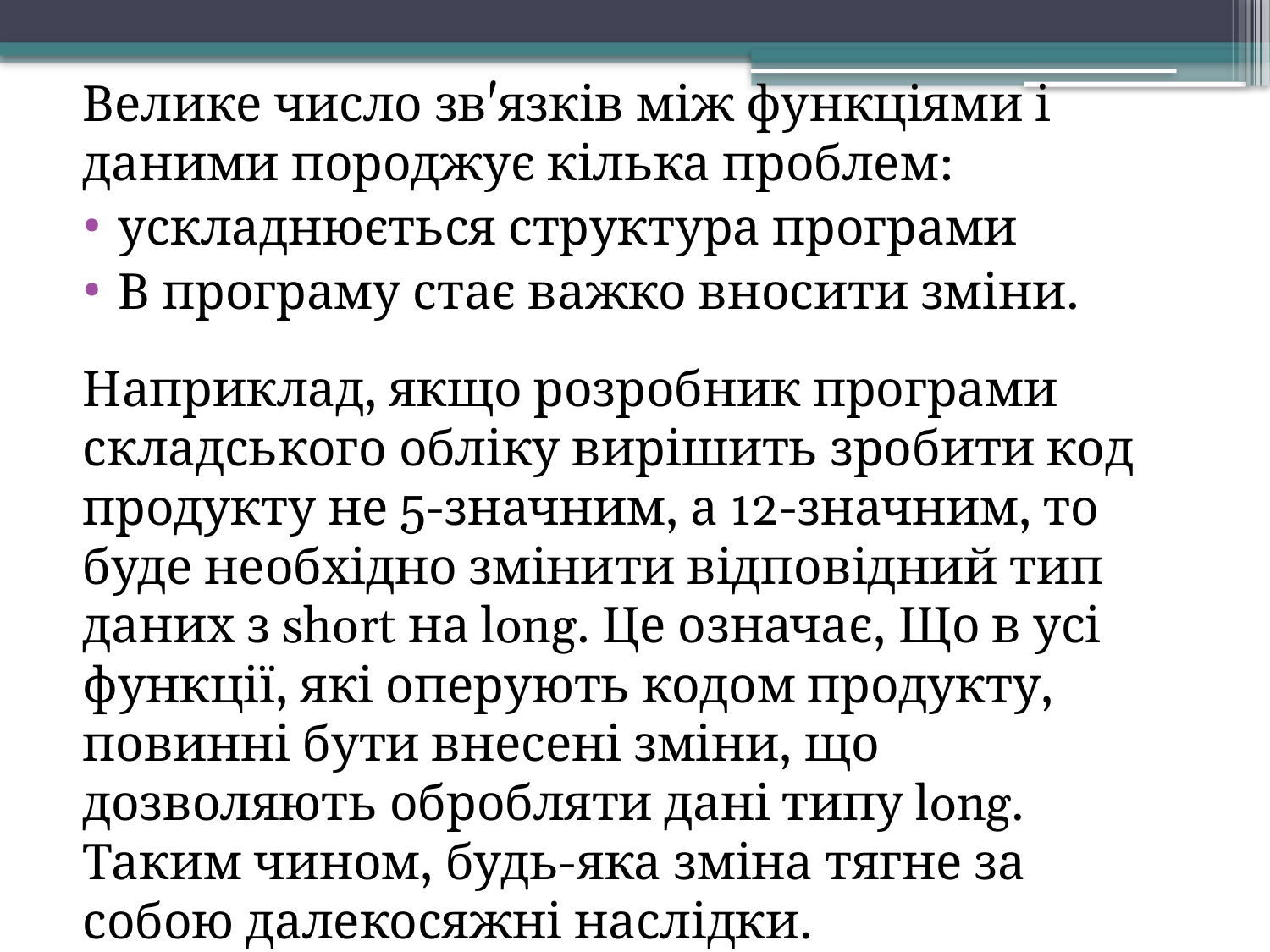

Велике число зв'язків між функціями і даними породжує кілька проблем:
ускладнюється структура програми
В програму стає важко вносити зміни.

Наприклад, якщо розробник програми складського обліку вирішить зробити код продукту не 5-значним, а 12-значним, то буде необхідно змінити відповідний тип даних з short на long. Це означає, Що в усі функції, які оперують кодом продукту, повинні бути внесені зміни, що дозволяють обробляти дані типу long. Таким чином, будь-яка зміна тягне за собою далекосяжні наслідки.